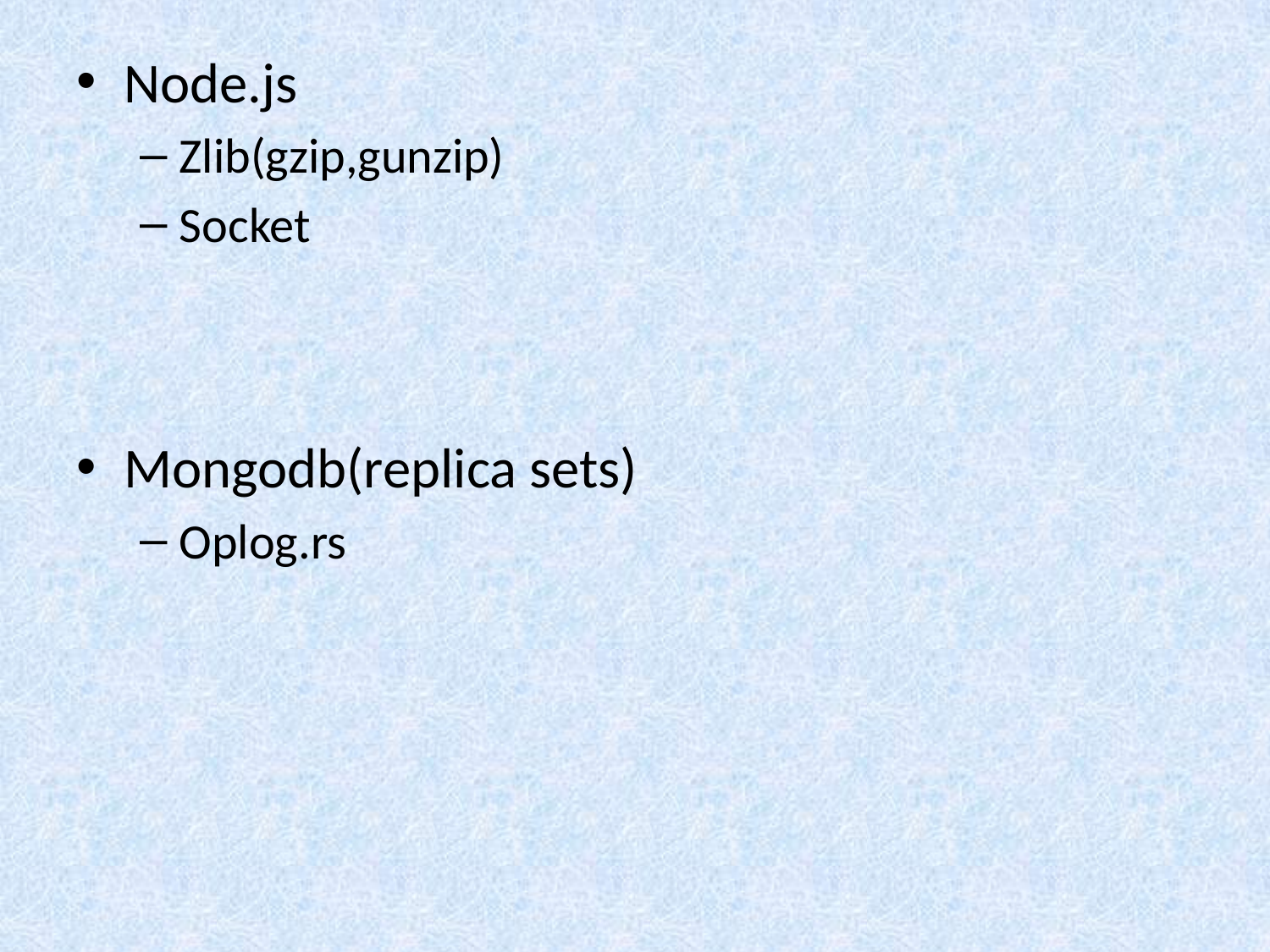

#
Node.js
Zlib(gzip,gunzip)
Socket

Mongodb(replica sets)
Oplog.rs